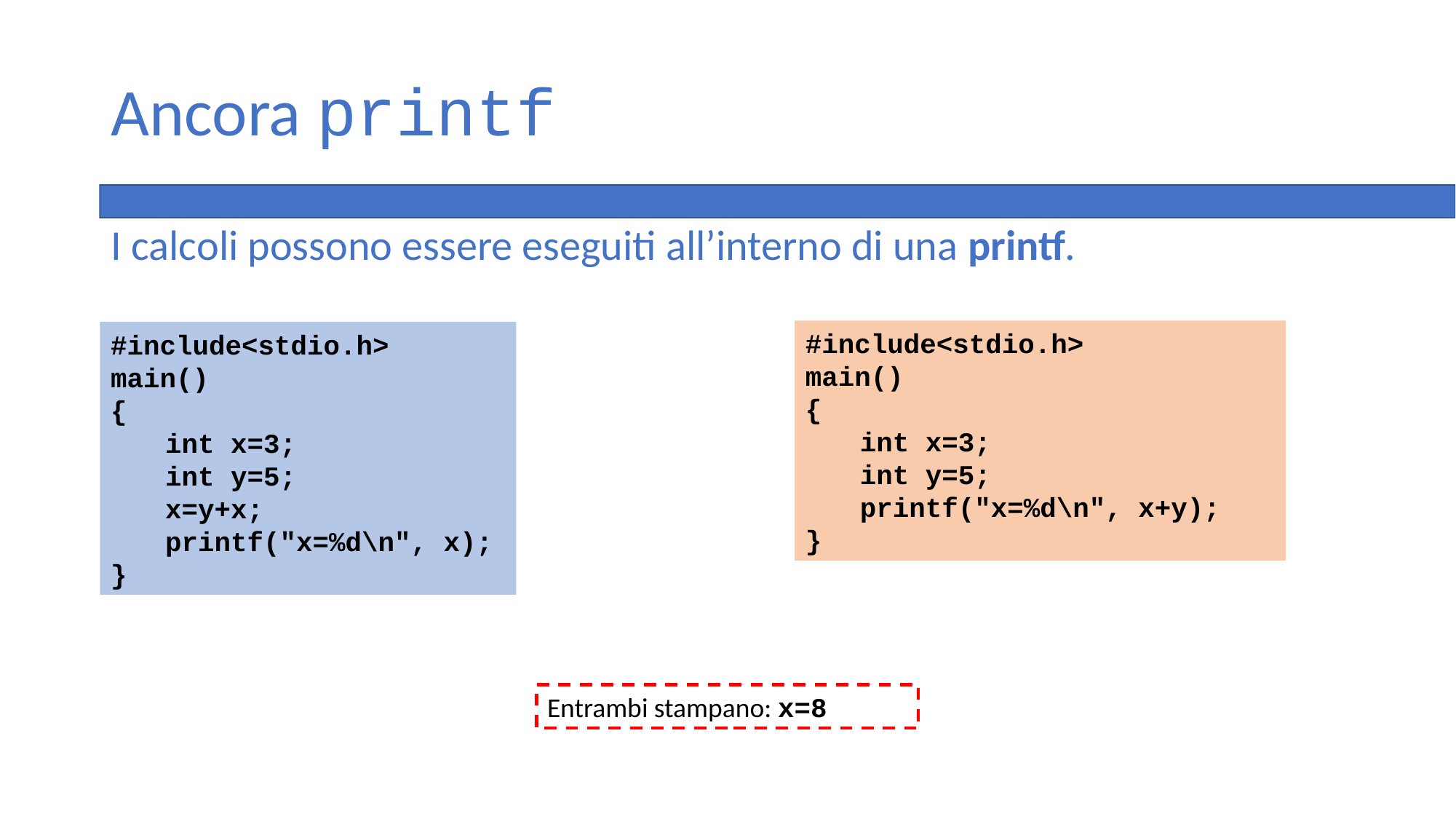

# Ancora printf
I calcoli possono essere eseguiti all’interno di una printf.
#include<stdio.h>
main()
{
int x=3;
int y=5;
printf("x=%d\n", x+y);
}
#include<stdio.h>
main()
{
int x=3;
int y=5;
x=y+x;
printf("x=%d\n", x);
}
Entrambi stampano: x=8